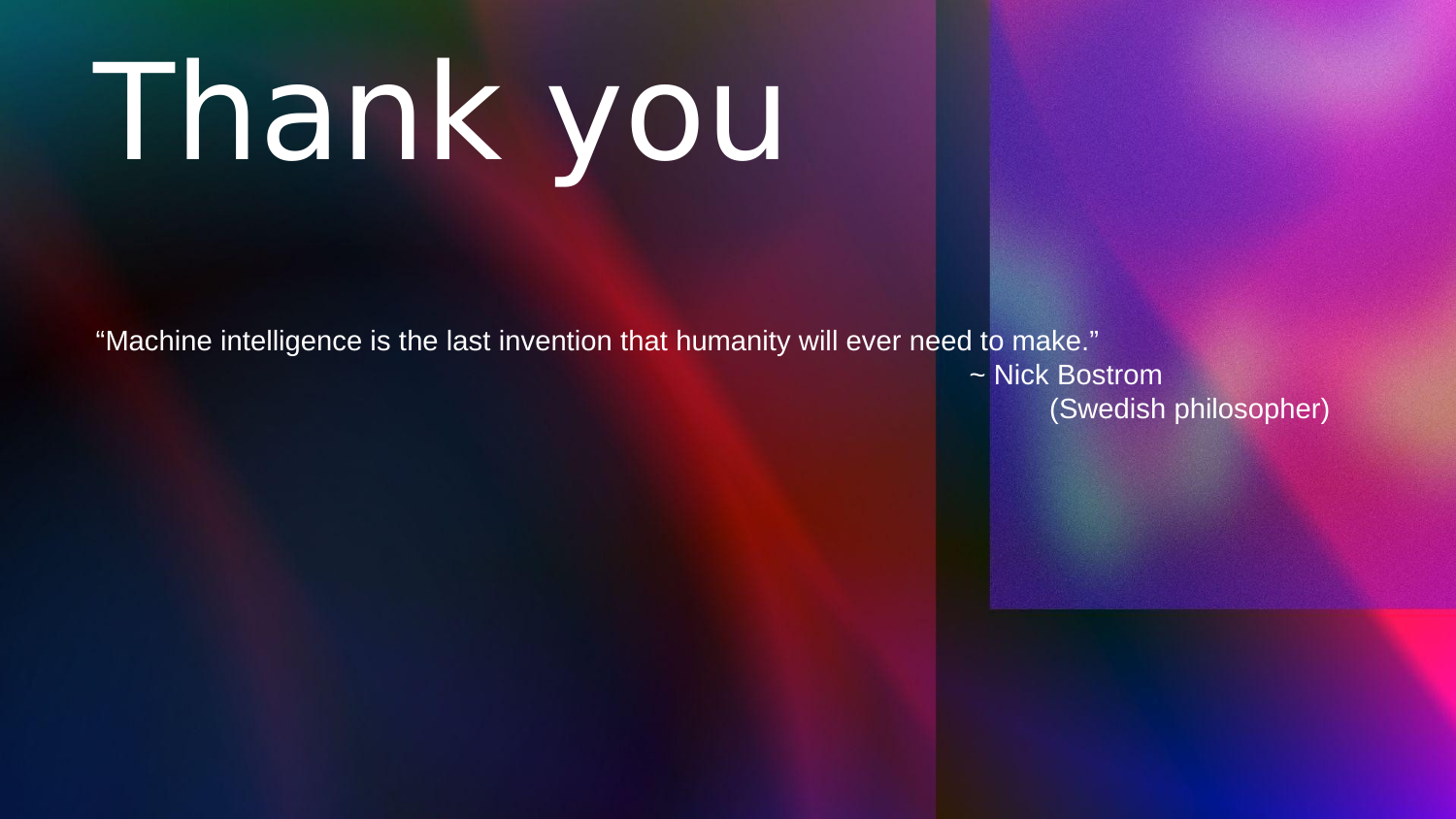

# Thank you
“Machine intelligence is the last invention that humanity will ever need to make.”								~ Nick Bostrom
						          (Swedish philosopher)